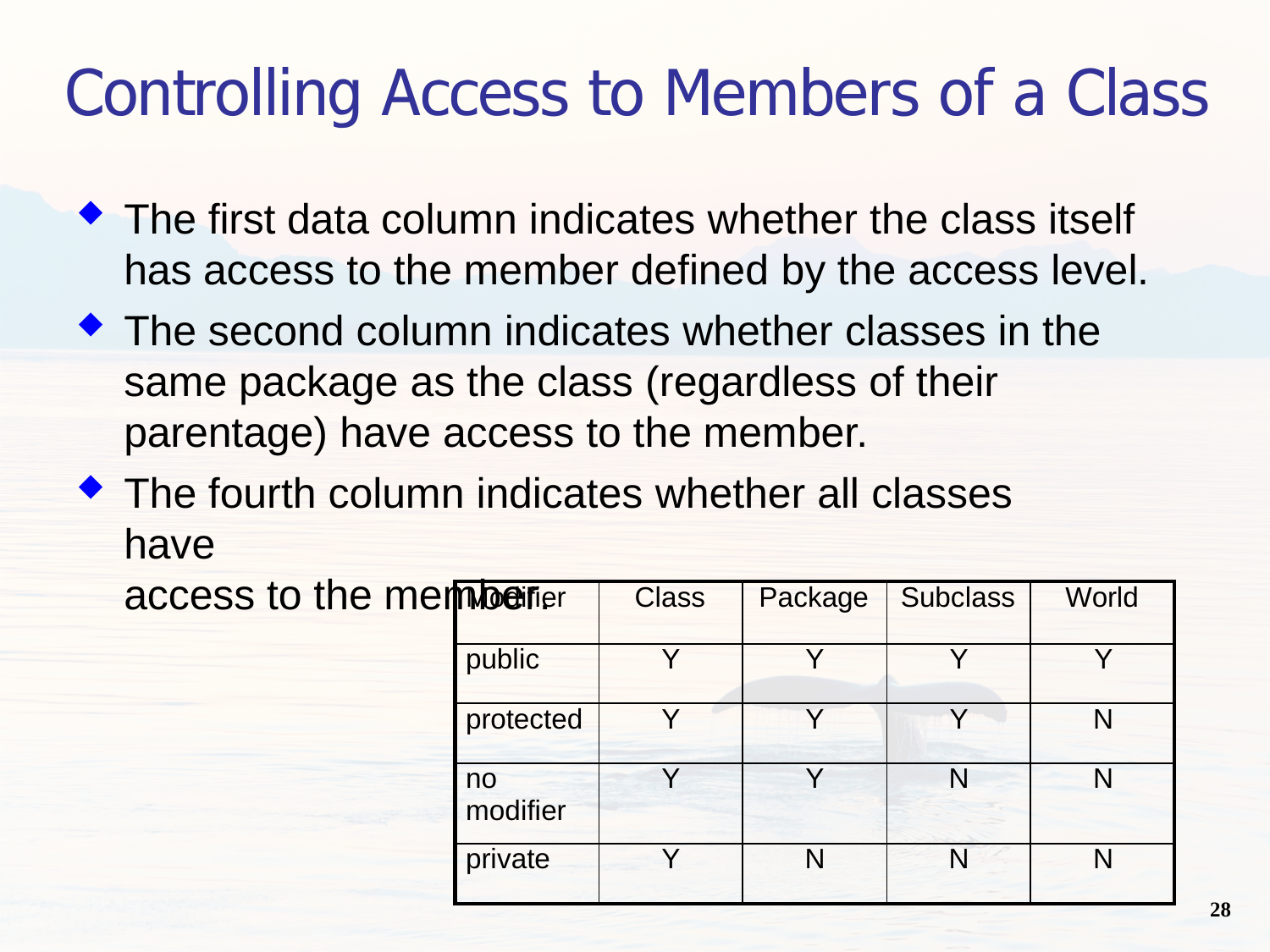

Controlling Access to Members of a Class
The first data column indicates whether the class itself has access to the member defined by the access level.
The second column indicates whether classes in the same package as the class (regardless of their parentage) have access to the member.
The fourth column indicates whether all classes have
access to the member.
| Modifier | Class | Package | Subclass | World |
| --- | --- | --- | --- | --- |
| public | Y | Y | Y | Y |
| protected | Y | Y | Y | N |
| no modifier | Y | Y | N | N |
| private | Y | N | N | N |
28